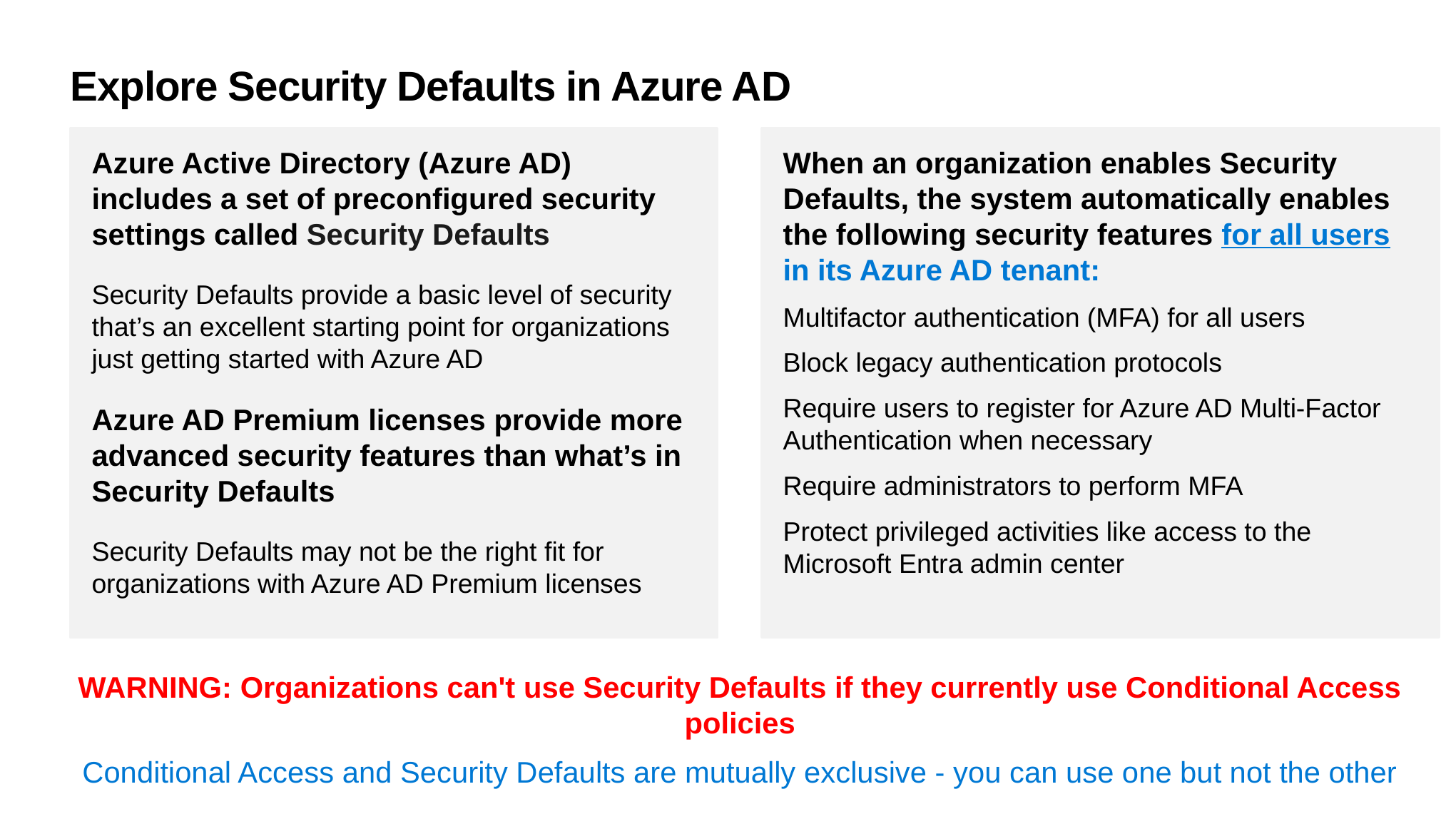

# Explore Security Defaults in Azure AD
Azure Active Directory (Azure AD) includes a set of preconfigured security settings called Security Defaults
Security Defaults provide a basic level of security that’s an excellent starting point for organizations just getting started with Azure AD
Azure AD Premium licenses provide more advanced security features than what’s in Security Defaults
Security Defaults may not be the right fit for organizations with Azure AD Premium licenses

When an organization enables Security Defaults, the system automatically enables the following security features for all users in its Azure AD tenant:
Multifactor authentication (MFA) for all users
Block legacy authentication protocols
Require users to register for Azure AD Multi-Factor Authentication when necessary
Require administrators to perform MFA
Protect privileged activities like access to the Microsoft Entra admin center

WARNING: Organizations can't use Security Defaults if they currently use Conditional Access policies
Conditional Access and Security Defaults are mutually exclusive - you can use one but not the other